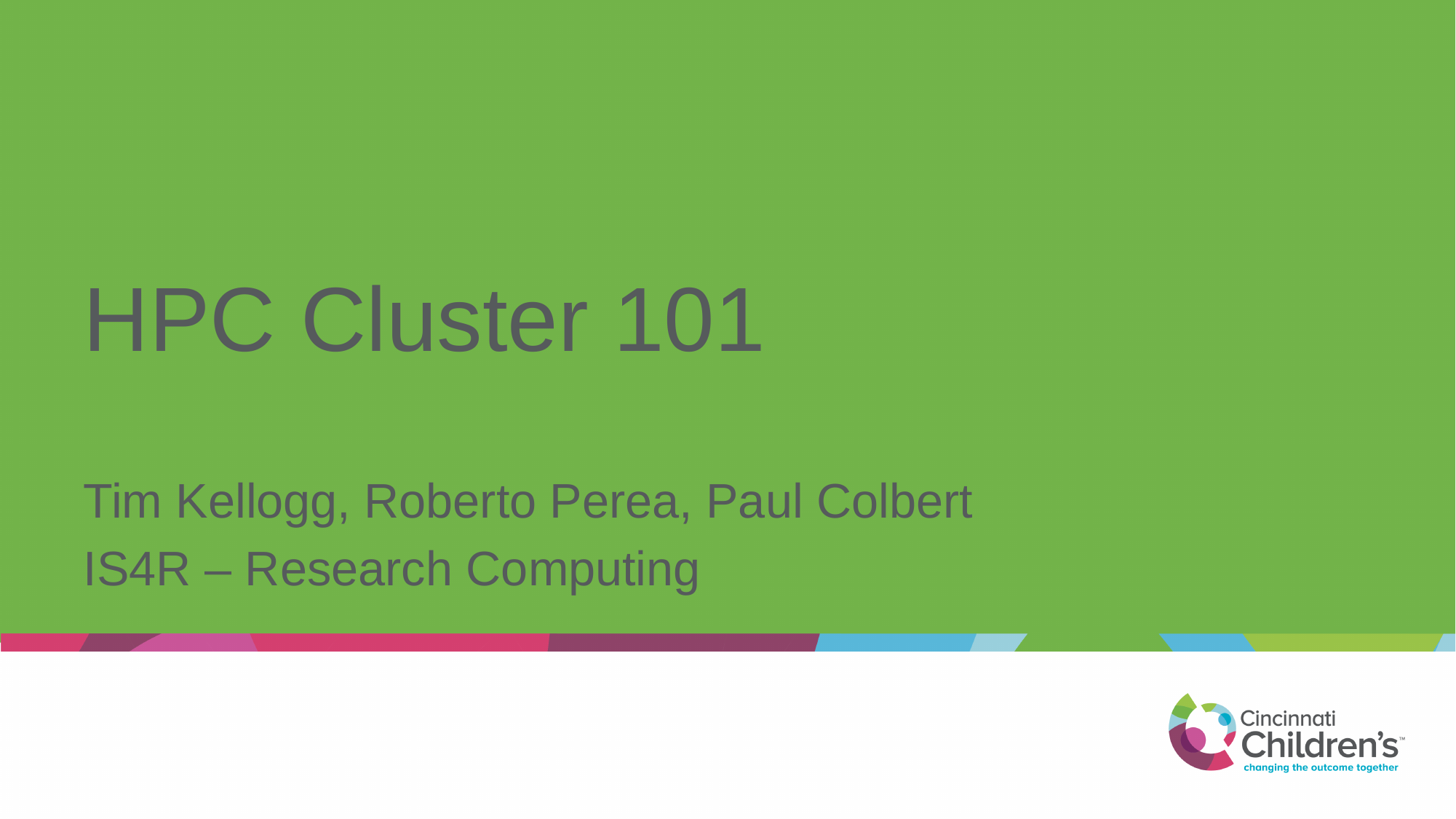

# HPC Cluster 101
Tim Kellogg, Roberto Perea, Paul Colbert
IS4R – Research Computing